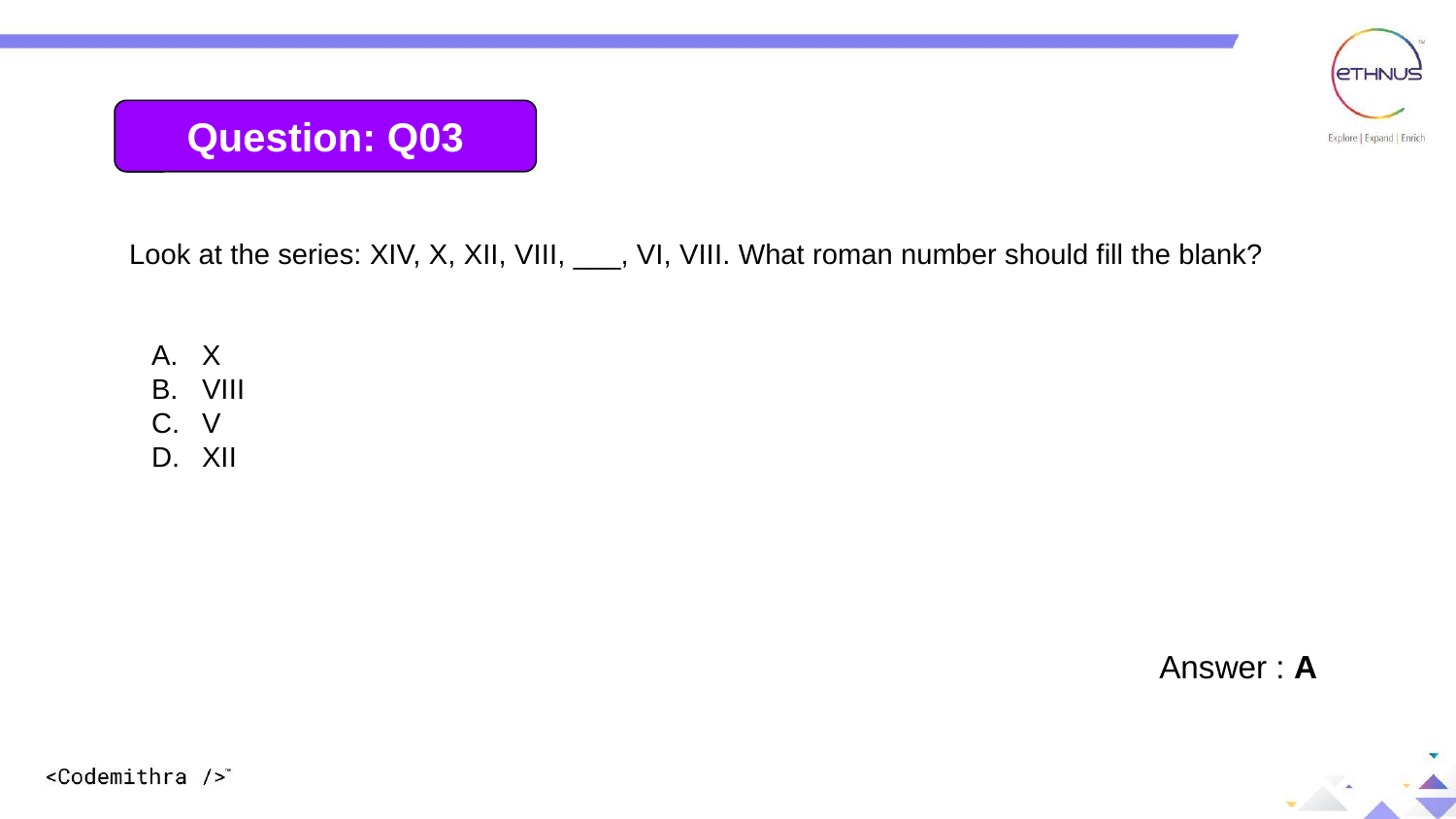

Question: Q03
Look at the series: XIV, X, XII, VIII, ___, VI, VIII. What roman number should fill the blank?

X
VIII
V
XII
Answer : A